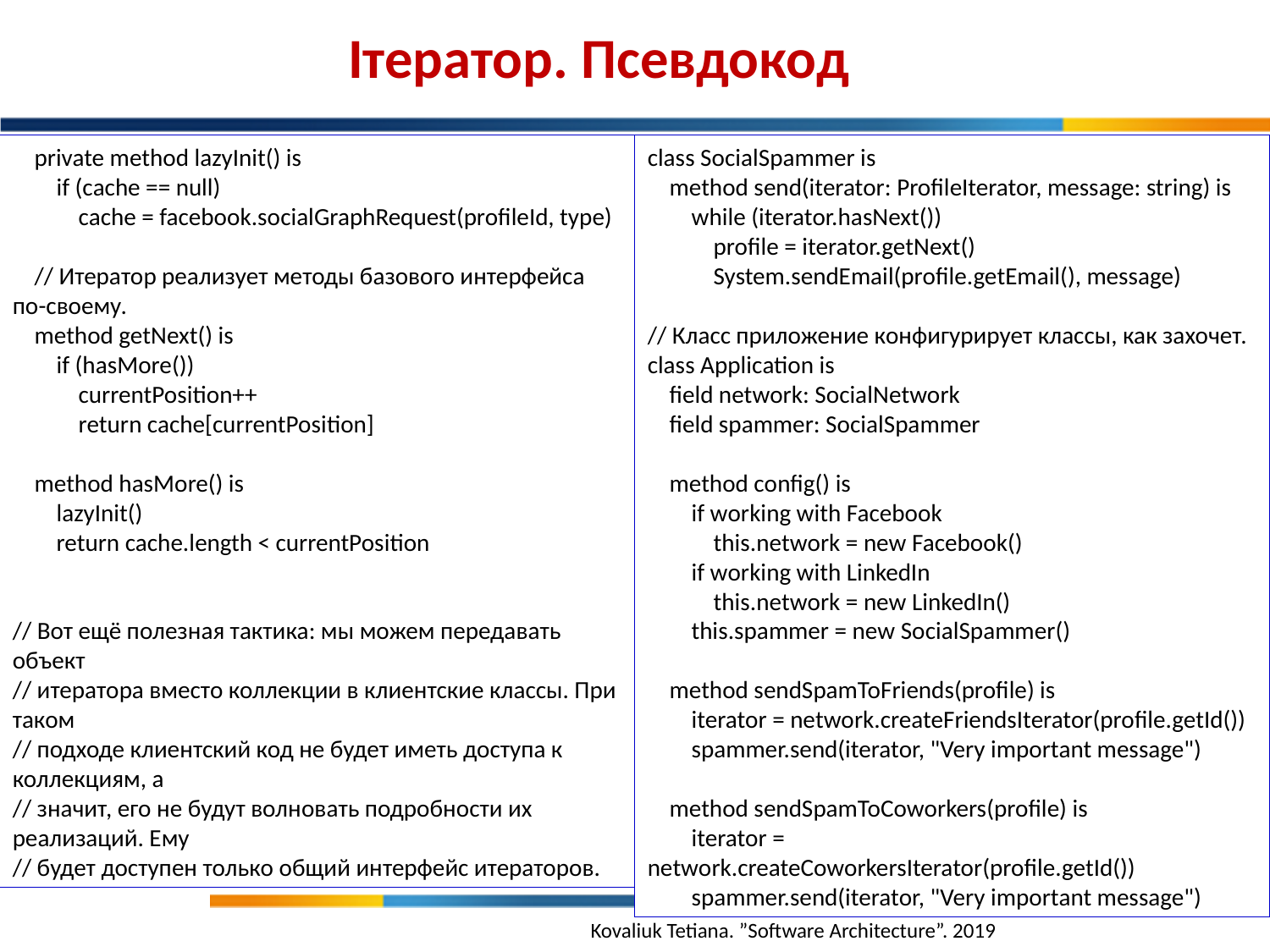

Ітератор. Псевдокод
    private method lazyInit() is
        if (cache == null)
            cache = facebook.socialGraphRequest(profileId, type)

    // Итератор реализует методы базового интерфейса по-своему.
    method getNext() is
        if (hasMore())
            currentPosition++
            return cache[currentPosition]

    method hasMore() is
        lazyInit()
        return cache.length < currentPosition

// Вот ещё полезная тактика: мы можем передавать объект
// итератора вместо коллекции в клиентские классы. При таком
// подходе клиентский код не будет иметь доступа к коллекциям, а
// значит, его не будут волновать подробности их реализаций. Ему
// будет доступен только общий интерфейс итераторов.
class SocialSpammer is
    method send(iterator: ProfileIterator, message: string) is
        while (iterator.hasNext())
            profile = iterator.getNext()
            System.sendEmail(profile.getEmail(), message)

// Класс приложение конфигурирует классы, как захочет.
class Application is
    field network: SocialNetwork
    field spammer: SocialSpammer

    method config() is
        if working with Facebook
            this.network = new Facebook()
        if working with LinkedIn
            this.network = new LinkedIn()
        this.spammer = new SocialSpammer()

    method sendSpamToFriends(profile) is
        iterator = network.createFriendsIterator(profile.getId())
        spammer.send(iterator, "Very important message")

    method sendSpamToCoworkers(profile) is
        iterator = network.createCoworkersIterator(profile.getId())
        spammer.send(iterator, "Very important message")